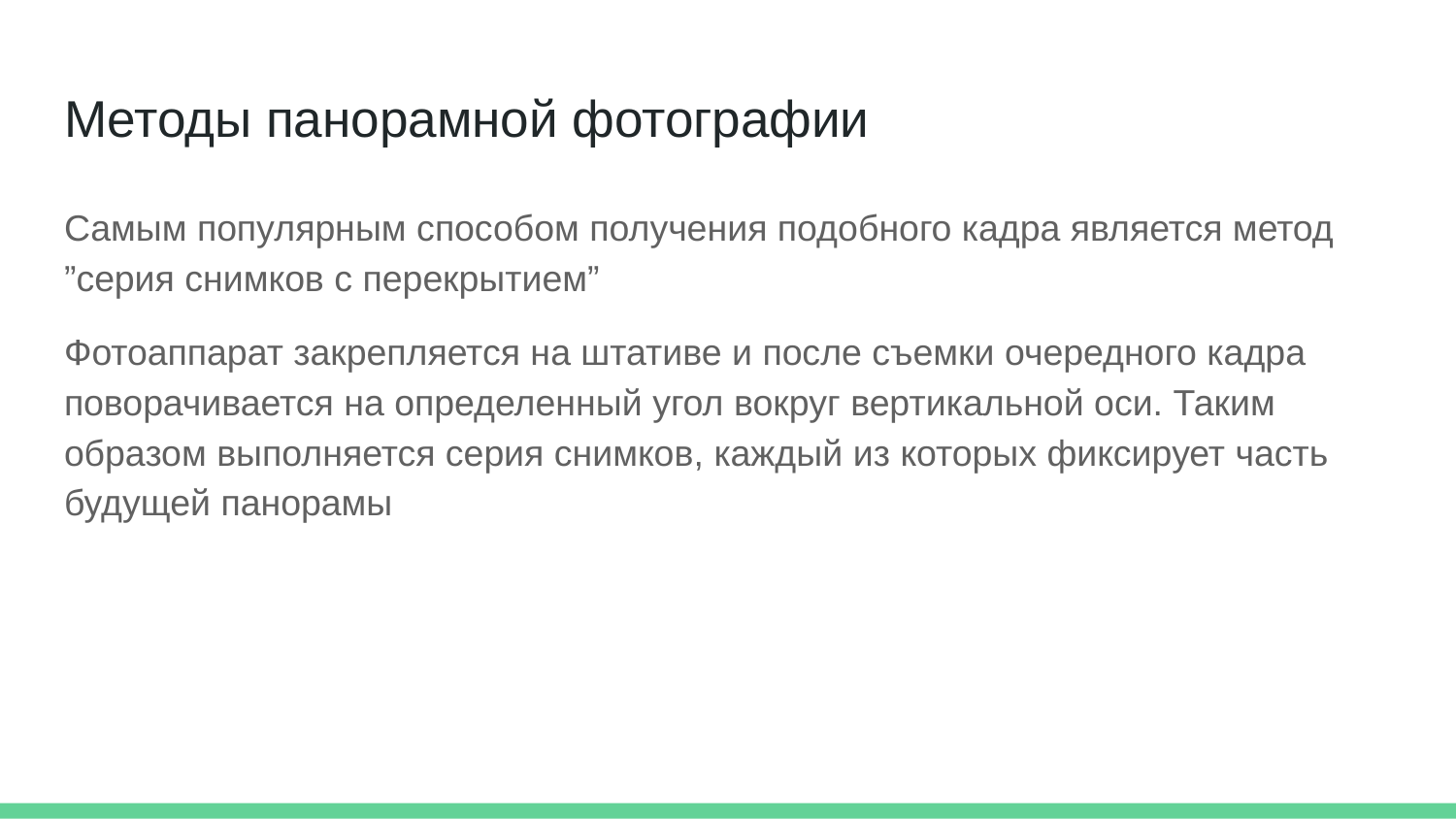

# Методы панорамной фотографии
Самым популярным способом получения подобного кадра является метод ”серия снимков с перекрытием”
Фотоаппарат закрепляется на штативе и после съемки очередного кадра поворачивается на определенный угол вокруг вертикальной оси. Таким образом выполняется серия снимков, каждый из которых фиксирует часть будущей панорамы